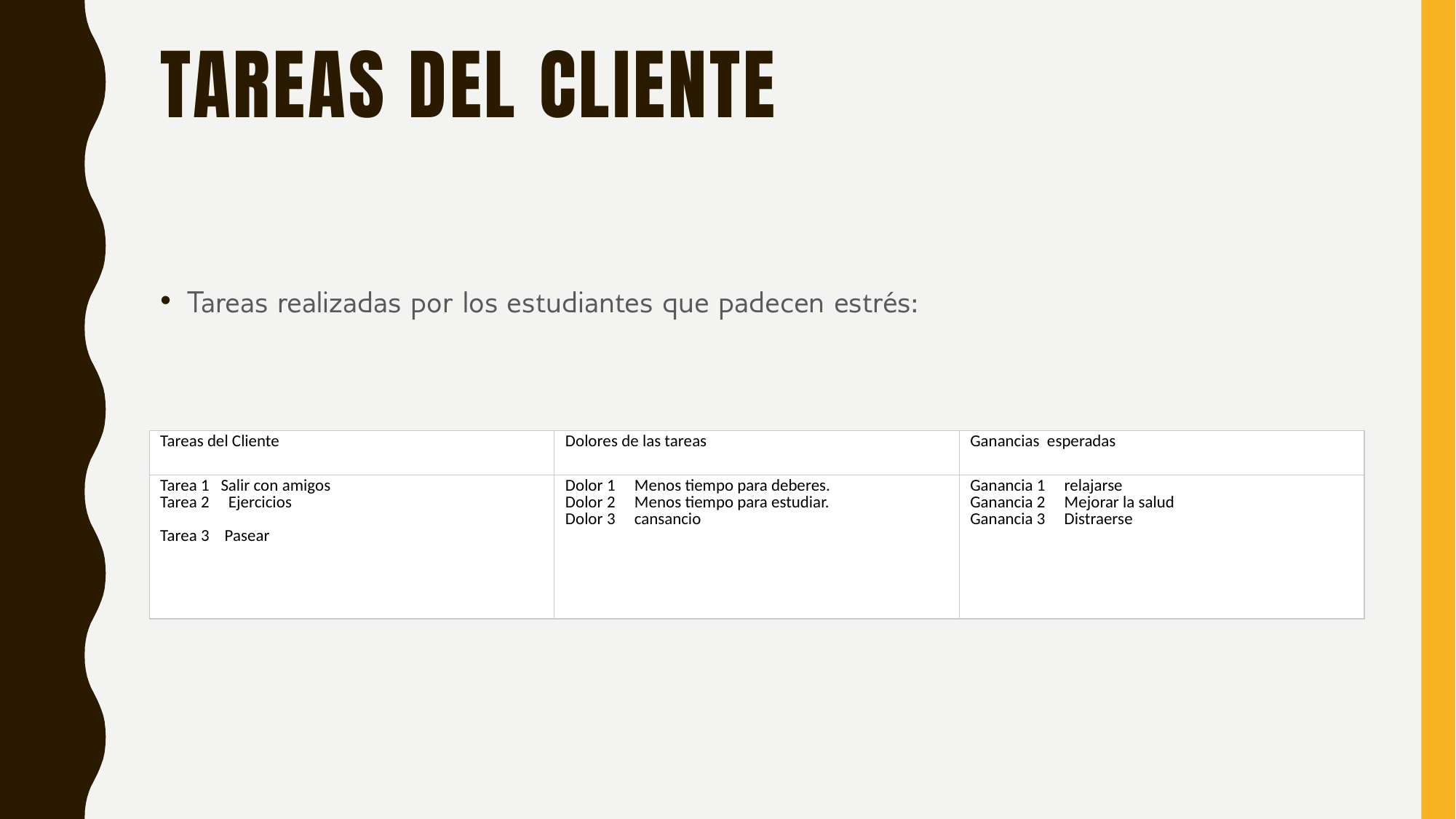

# Tareas del cliente
Tareas realizadas por los estudiantes que padecen estrés:

| Tareas del Cliente | Dolores de las tareas | Ganancias  esperadas |
| --- | --- | --- |
| Tarea 1   Salir con amigos   Tarea 2     Ejercicios     Tarea 3    Pasear | Dolor 1     Menos tiempo para deberes.   Dolor 2     Menos tiempo para estudiar.   Dolor 3     cansancio | Ganancia 1     relajarse  Ganancia 2     Mejorar la salud  Ganancia 3     Distraerse |